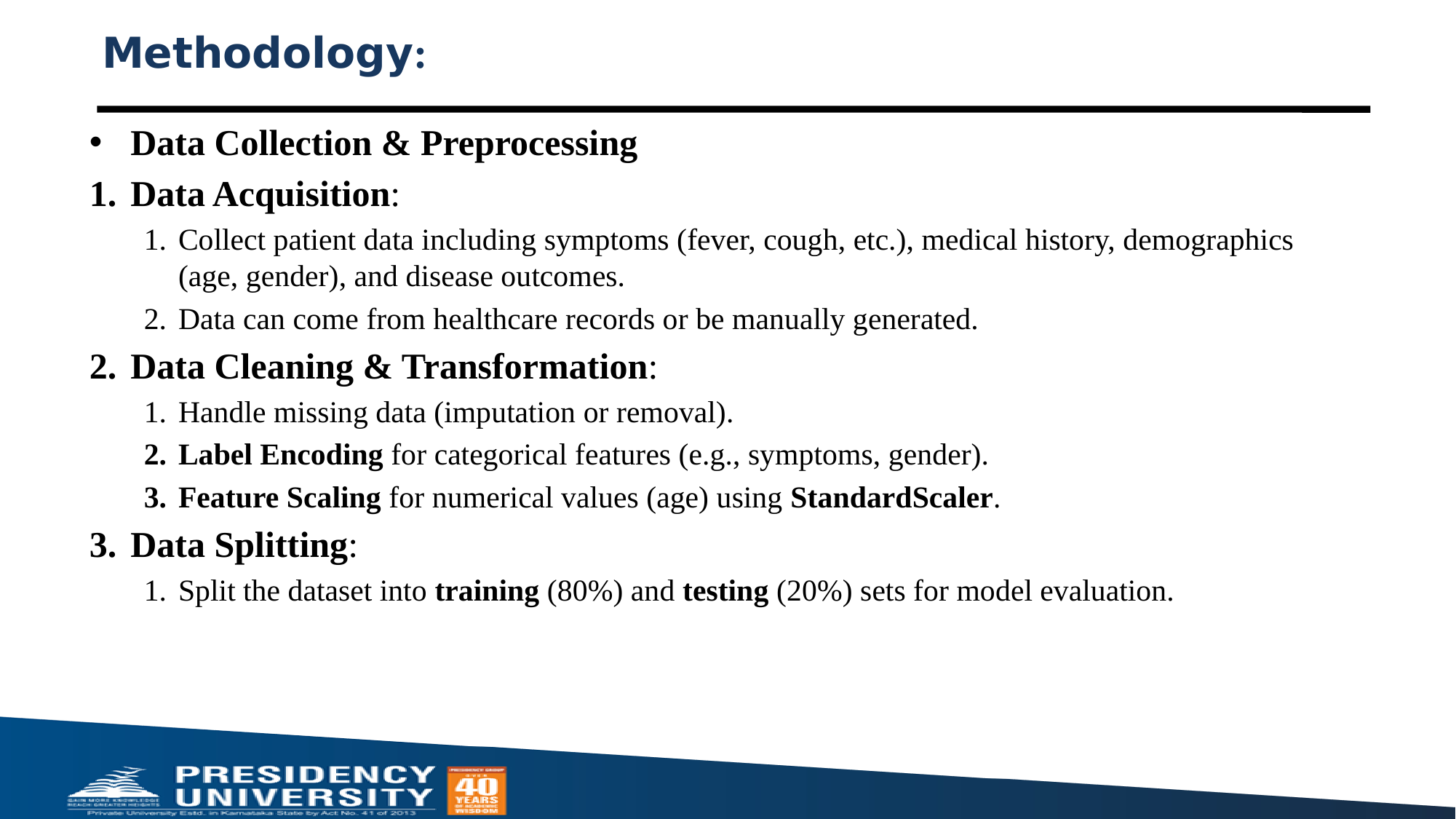

# Methodology:
Data Collection & Preprocessing
Data Acquisition:
Collect patient data including symptoms (fever, cough, etc.), medical history, demographics (age, gender), and disease outcomes.
Data can come from healthcare records or be manually generated.
Data Cleaning & Transformation:
Handle missing data (imputation or removal).
Label Encoding for categorical features (e.g., symptoms, gender).
Feature Scaling for numerical values (age) using StandardScaler.
Data Splitting:
Split the dataset into training (80%) and testing (20%) sets for model evaluation.